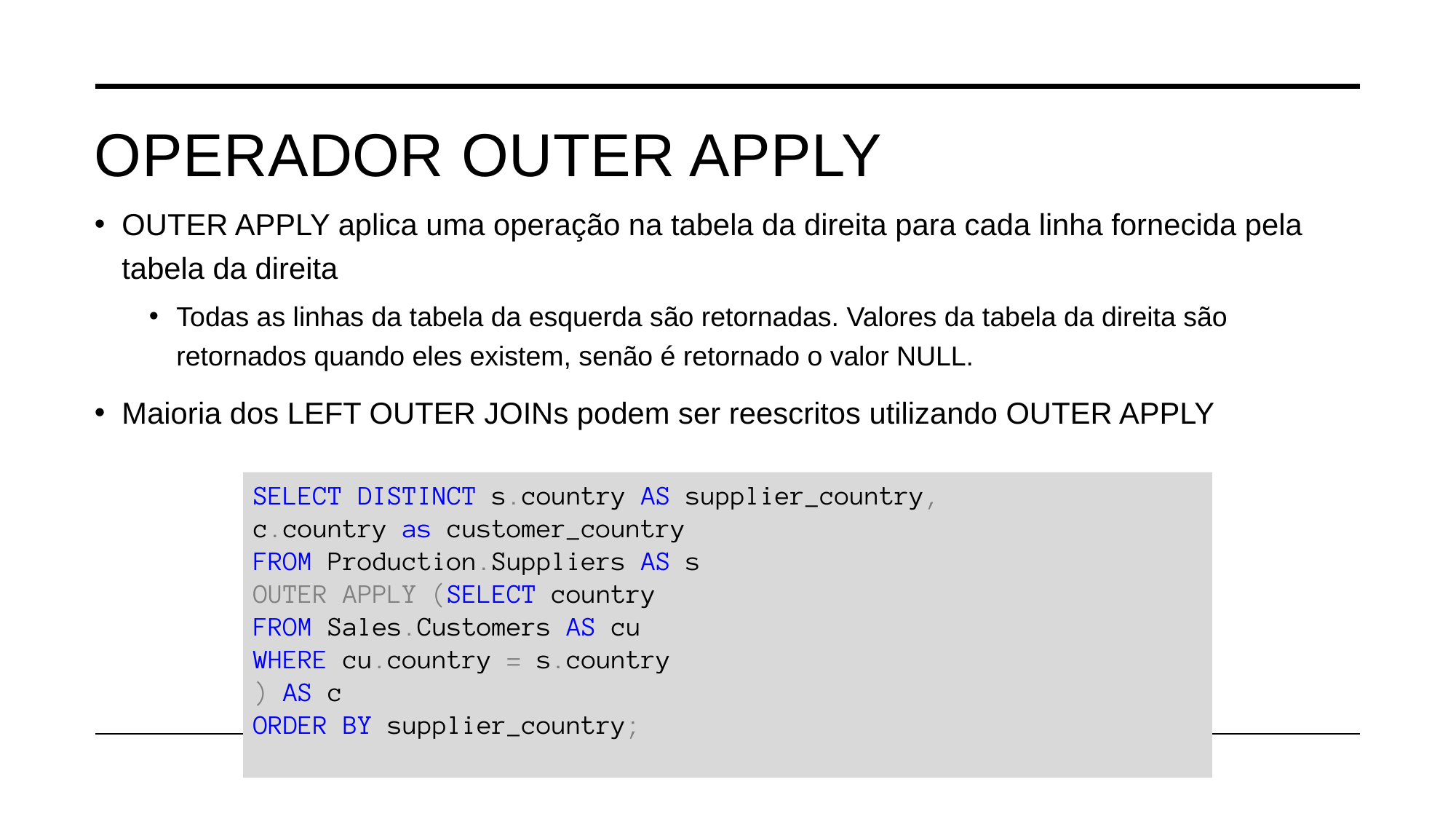

# Operador outer applY
OUTER APPLY aplica uma operação na tabela da direita para cada linha fornecida pela tabela da direita
Todas as linhas da tabela da esquerda são retornadas. Valores da tabela da direita são retornados quando eles existem, senão é retornado o valor NULL.
Maioria dos LEFT OUTER JOINs podem ser reescritos utilizando OUTER APPLY
SELECT DISTINCT s.country AS supplier_country,
c.country as customer_country
FROM Production.Suppliers AS s
OUTER APPLY (SELECT country
FROM Sales.Customers AS cu
WHERE cu.country = s.country
) AS c
ORDER BY supplier_country;